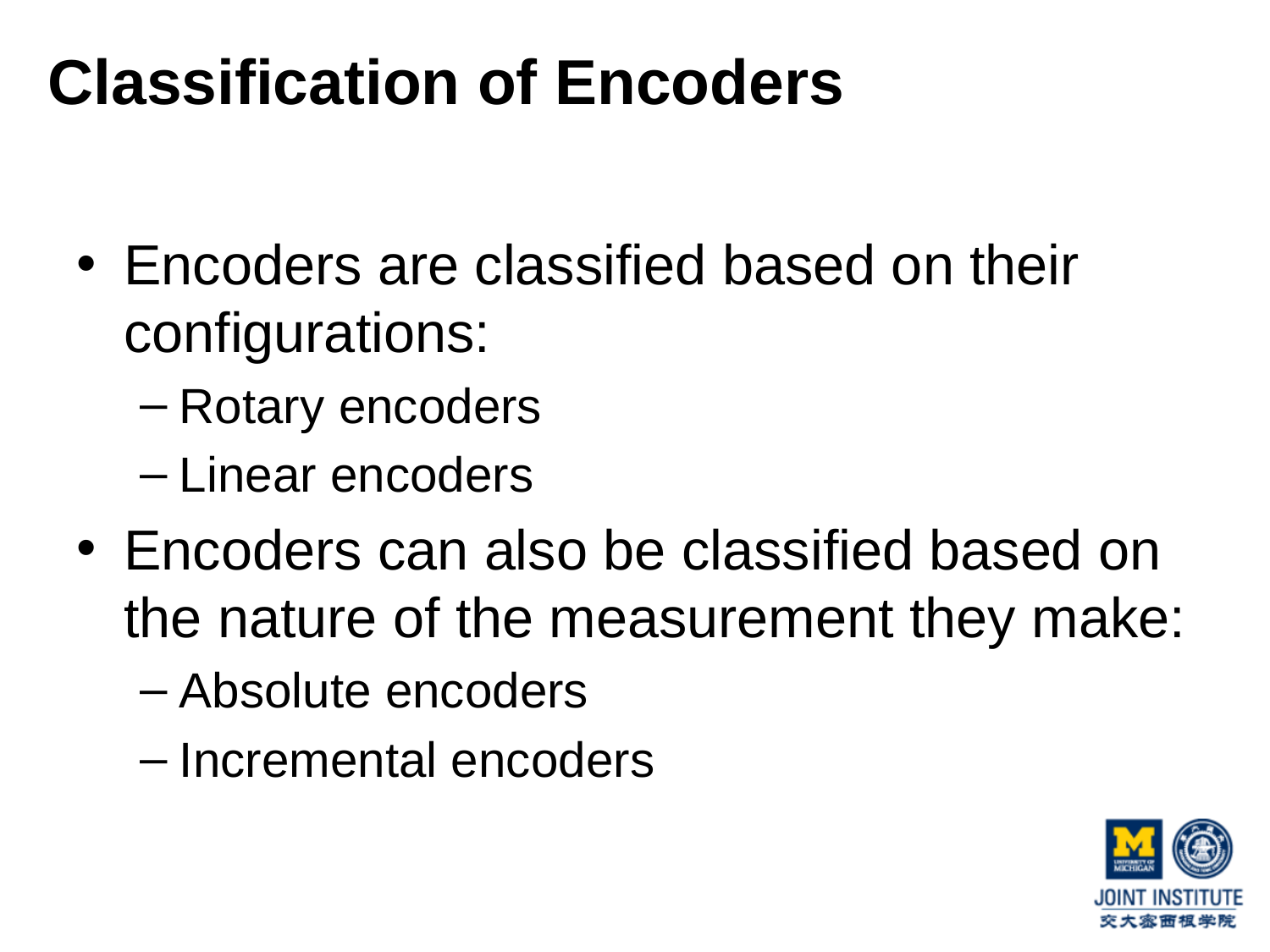

# Classification of Encoders
Encoders are classified based on their configurations:
Rotary encoders
Linear encoders
Encoders can also be classified based on the nature of the measurement they make:
Absolute encoders
Incremental encoders